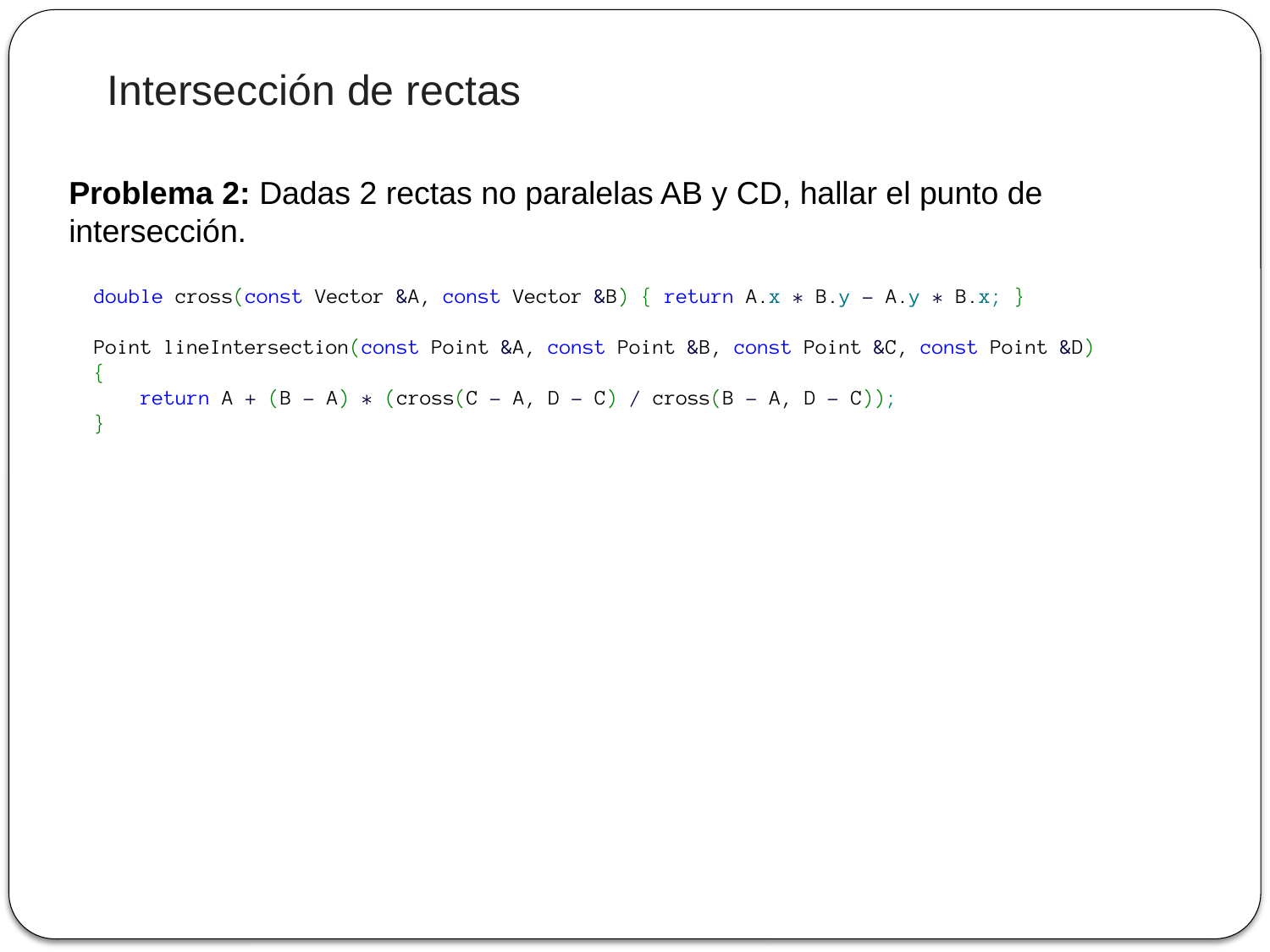

Intersección de rectas
Problema 2: Dadas 2 rectas no paralelas AB y CD, hallar el punto de intersección.
double cross(const Vector &A, const Vector &B) { return A.x * B.y - A.y * B.x; }

Point lineIntersection(const Point &A, const Point &B, const Point &C, const Point &D)
{
    return A + (B - A) * (cross(C - A, D - C) / cross(B - A, D - C));
}